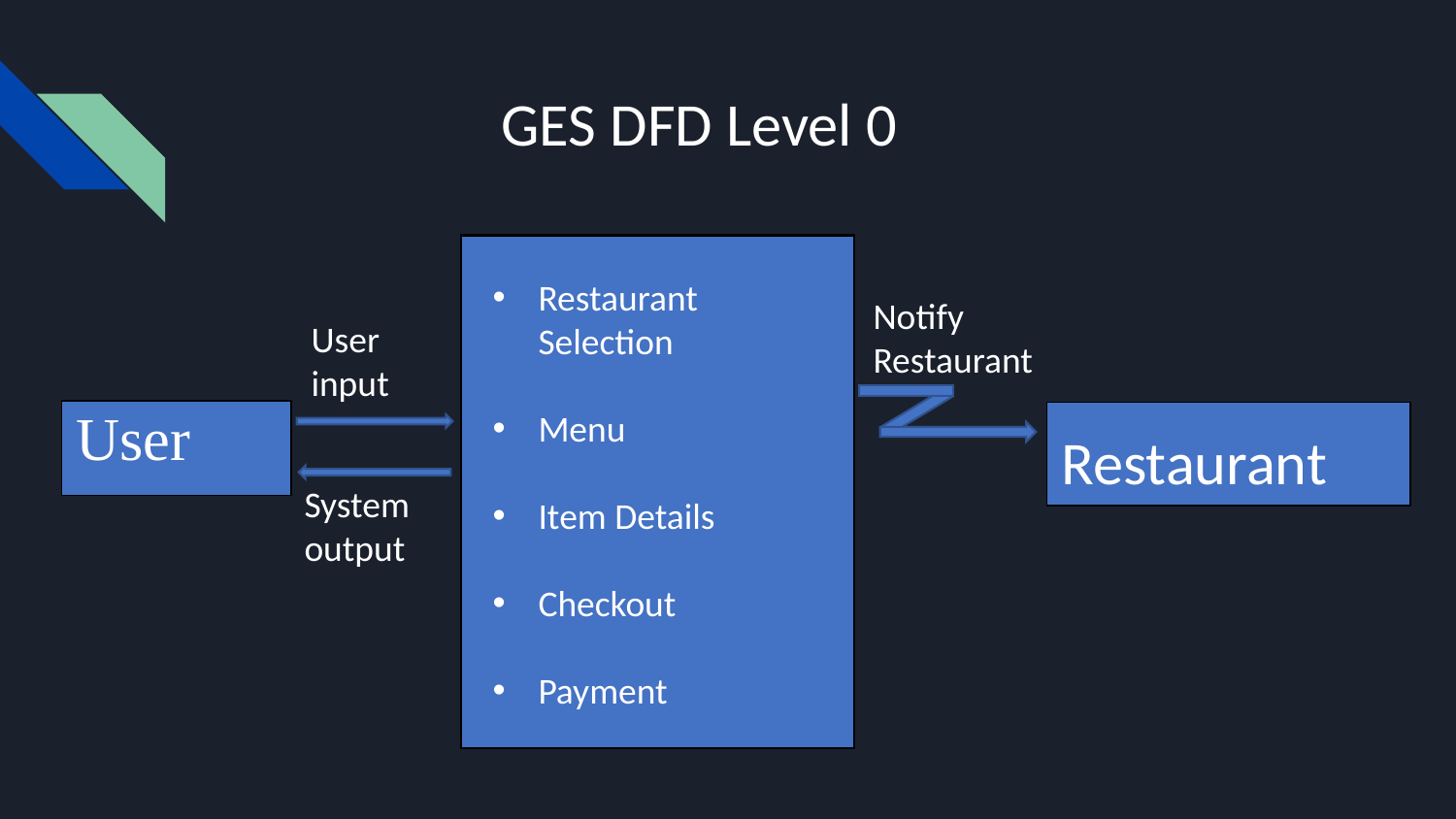

GES DFD Level 0

Restaurant Selection

Menu

Item Details

Checkout

Payment
Notify Restaurant
User input

User
Restaurant

System output